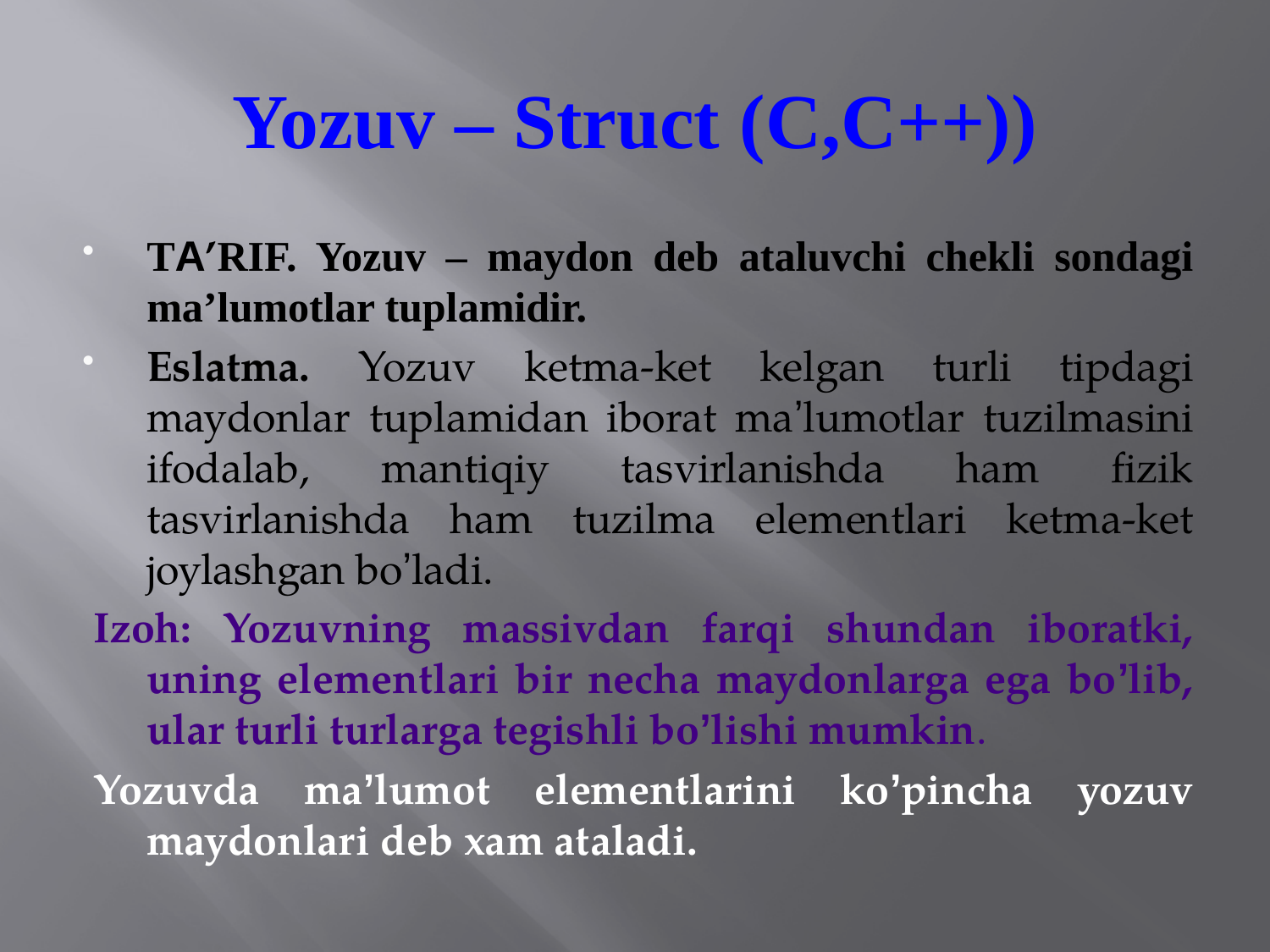

# Yozuv – Struct (C,C++))
TА’RIF. Yozuv – maydon deb ataluvchi chekli sondagi maʼlumotlar tuplamidir.
Eslatma. Yozuv ketma-ket kelgan turli tipdagi maydonlar tuplamidan iborat maʼlumotlar tuzilmasini ifodalab, mantiqiy tasvirlanishda ham fizik tasvirlanishda ham tuzilma elementlari ketma-ket joylashgan boʼladi.
Izoh: Yozuvning massivdan farqi shundan iboratki, uning elementlari bir necha maydonlarga ega boʼlib, ular turli turlarga tegishli boʼlishi mumkin.
Yozuvda maʼlumot elementlarini koʼpincha yozuv maydonlari deb xam ataladi.